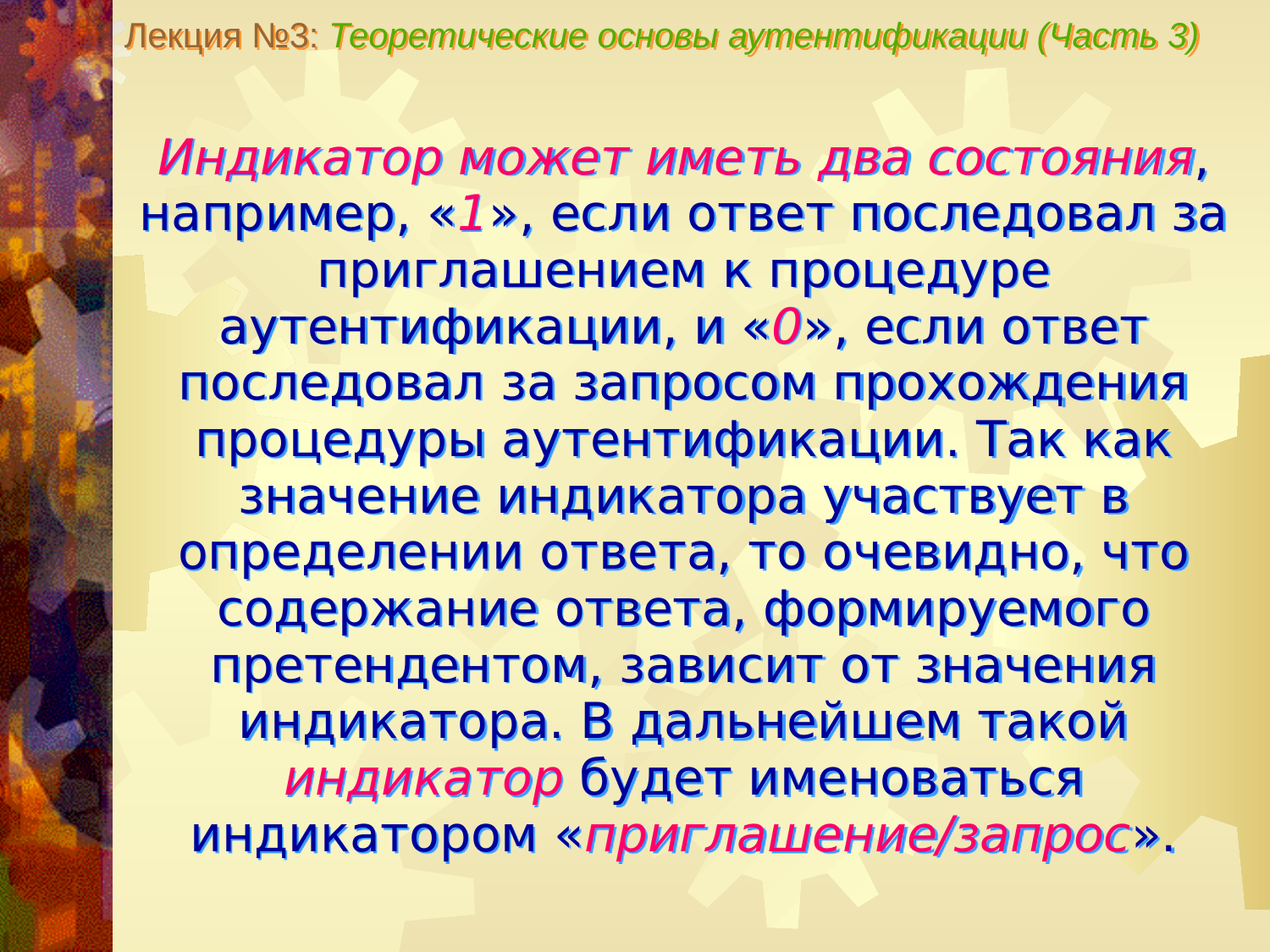

Лекция №3: Теоретические основы аутентификации (Часть 3)
Индикатор может иметь два состояния, например, «1», если ответ последовал за приглашением к процедуре аутентификации, и «0», если ответ последовал за запросом прохождения процедуры аутентификации. Так как значение индикатора участвует в определении ответа, то очевидно, что содержание ответа, формируемого претендентом, зависит от значения индикатора. В дальнейшем такой индикатор будет именоваться индикатором «приглашение/запрос».